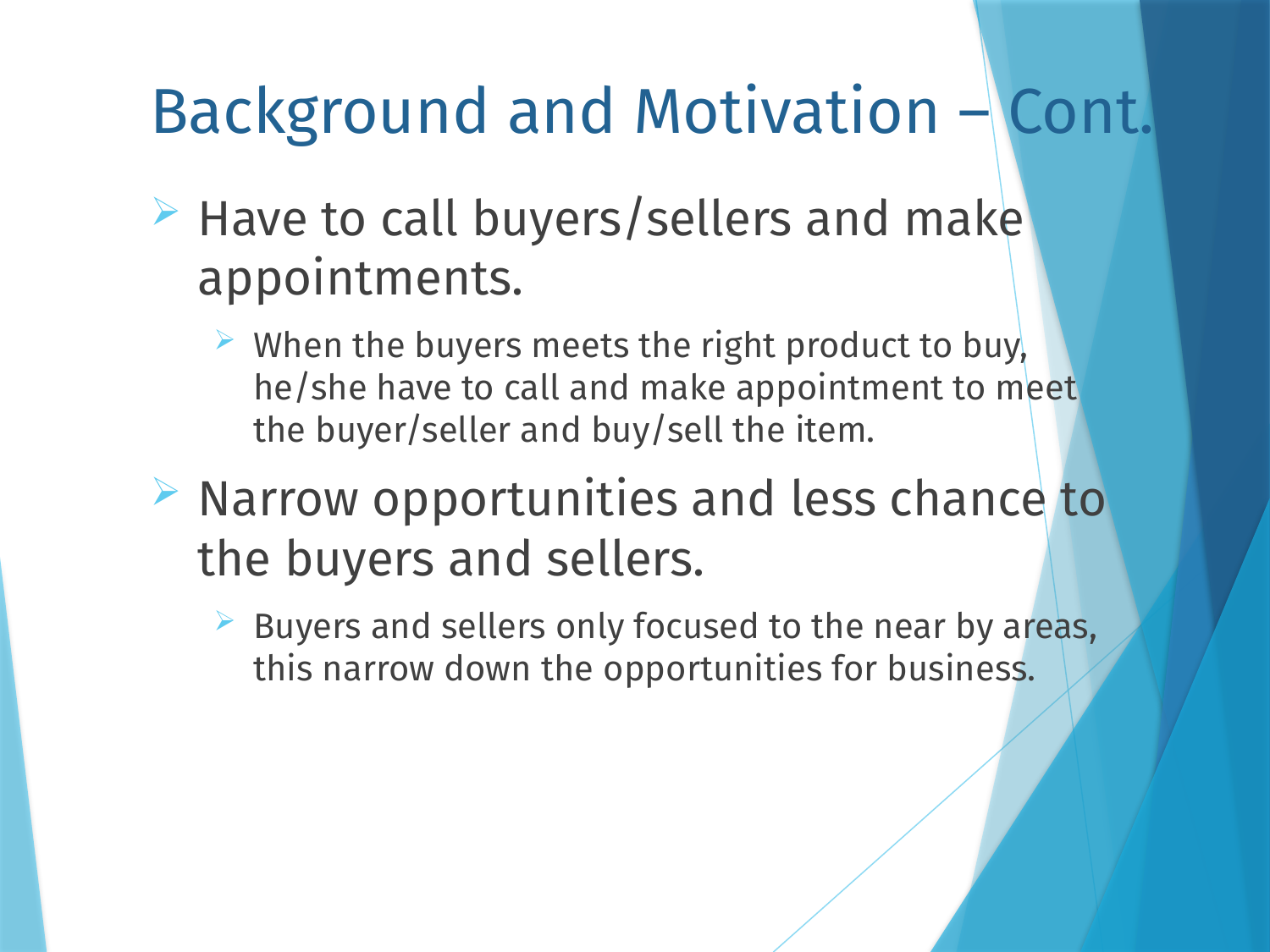

# Background and Motivation – Cont.
Have to call buyers/sellers and make appointments.
When the buyers meets the right product to buy, he/she have to call and make appointment to meet the buyer/seller and buy/sell the item.
Narrow opportunities and less chance to the buyers and sellers.
Buyers and sellers only focused to the near by areas, this narrow down the opportunities for business.